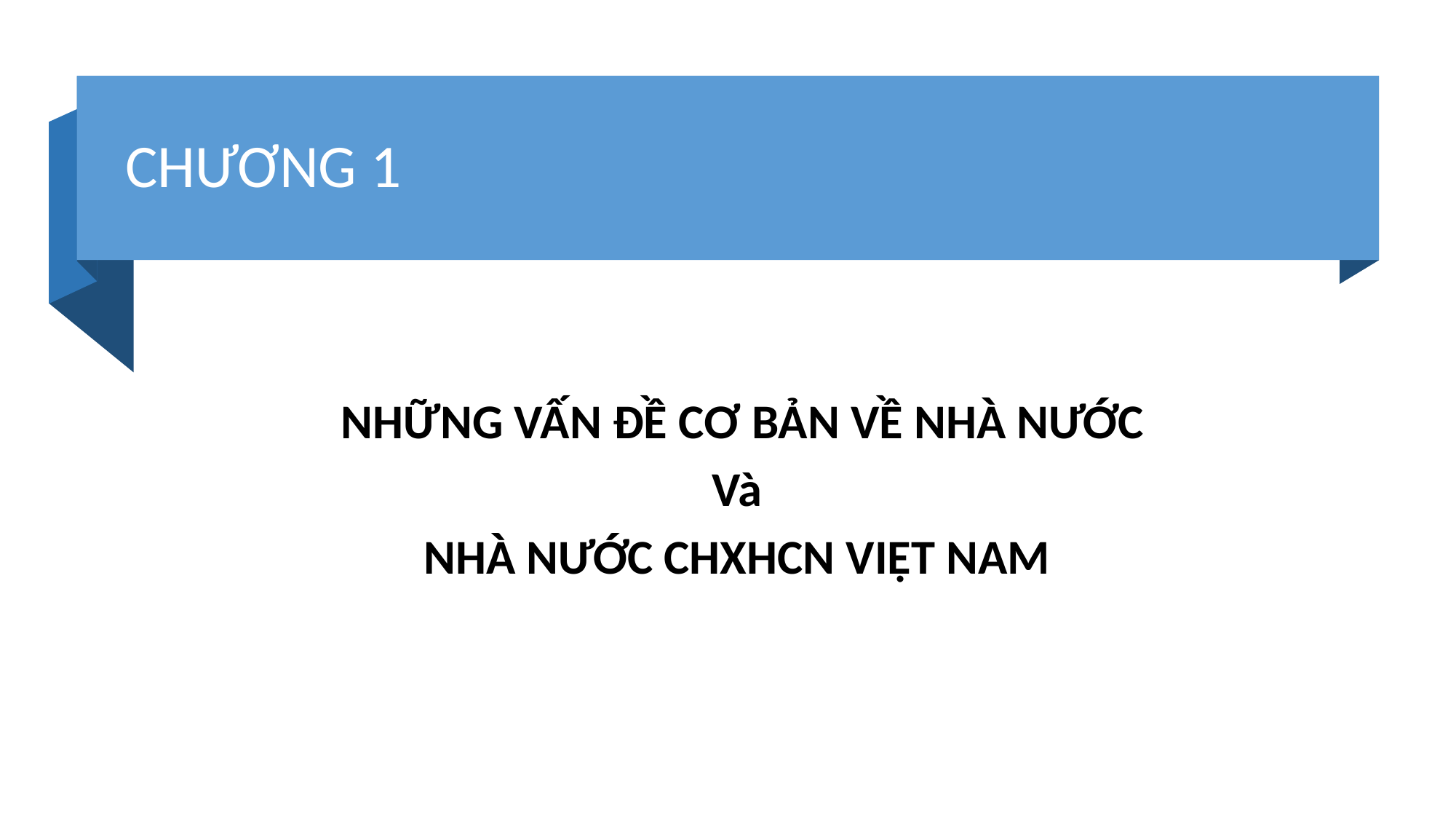

# CHƯƠNG 1

NHỮNG VẤN ĐỀ CƠ BẢN VỀ NHÀ NƯỚC
Và
NHÀ NƯỚC CHXHCN VIỆT NAM